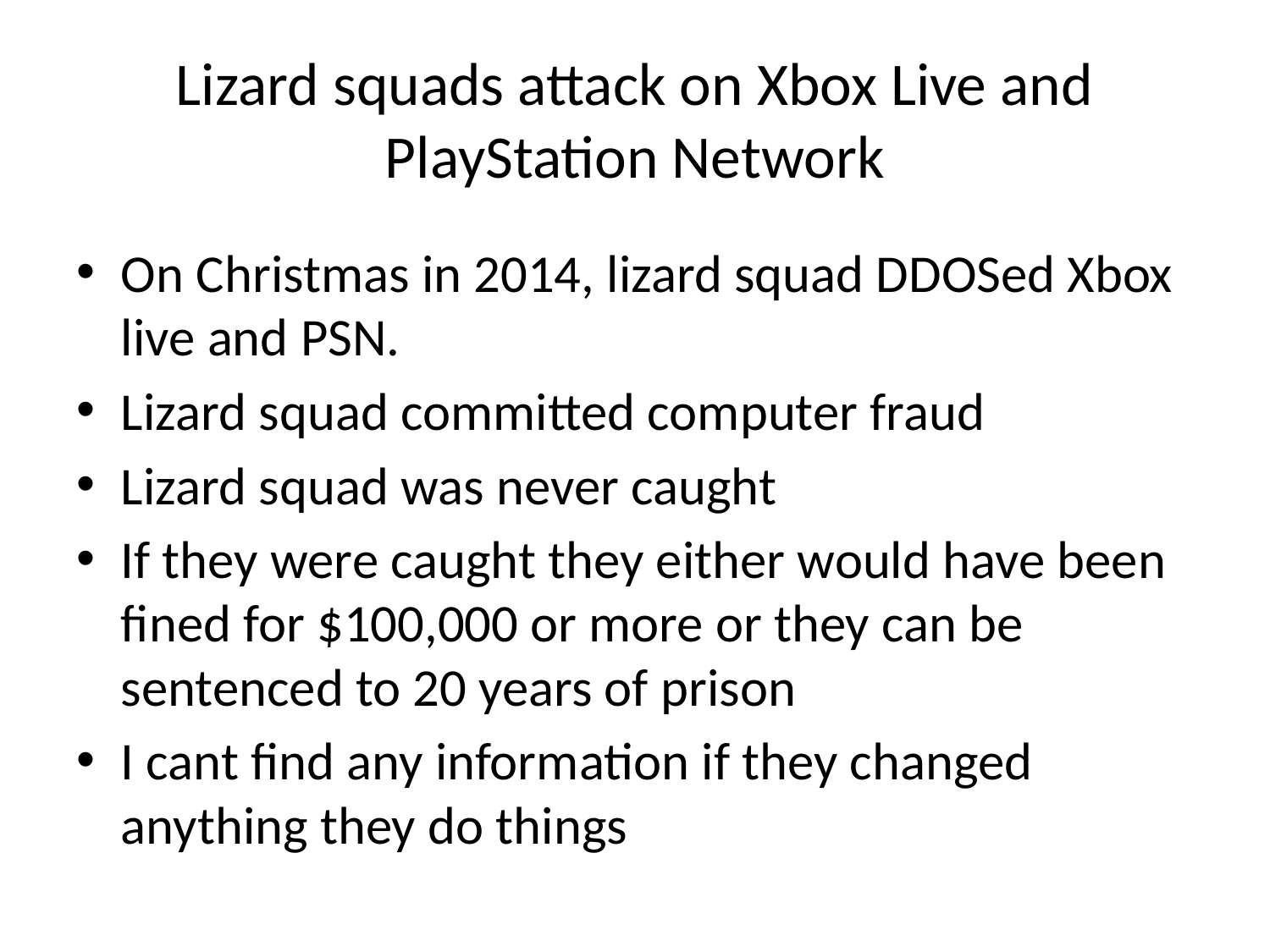

# Lizard squads attack on Xbox Live and PlayStation Network
On Christmas in 2014, lizard squad DDOSed Xbox live and PSN.
Lizard squad committed computer fraud
Lizard squad was never caught
If they were caught they either would have been fined for $100,000 or more or they can be sentenced to 20 years of prison
I cant find any information if they changed anything they do things